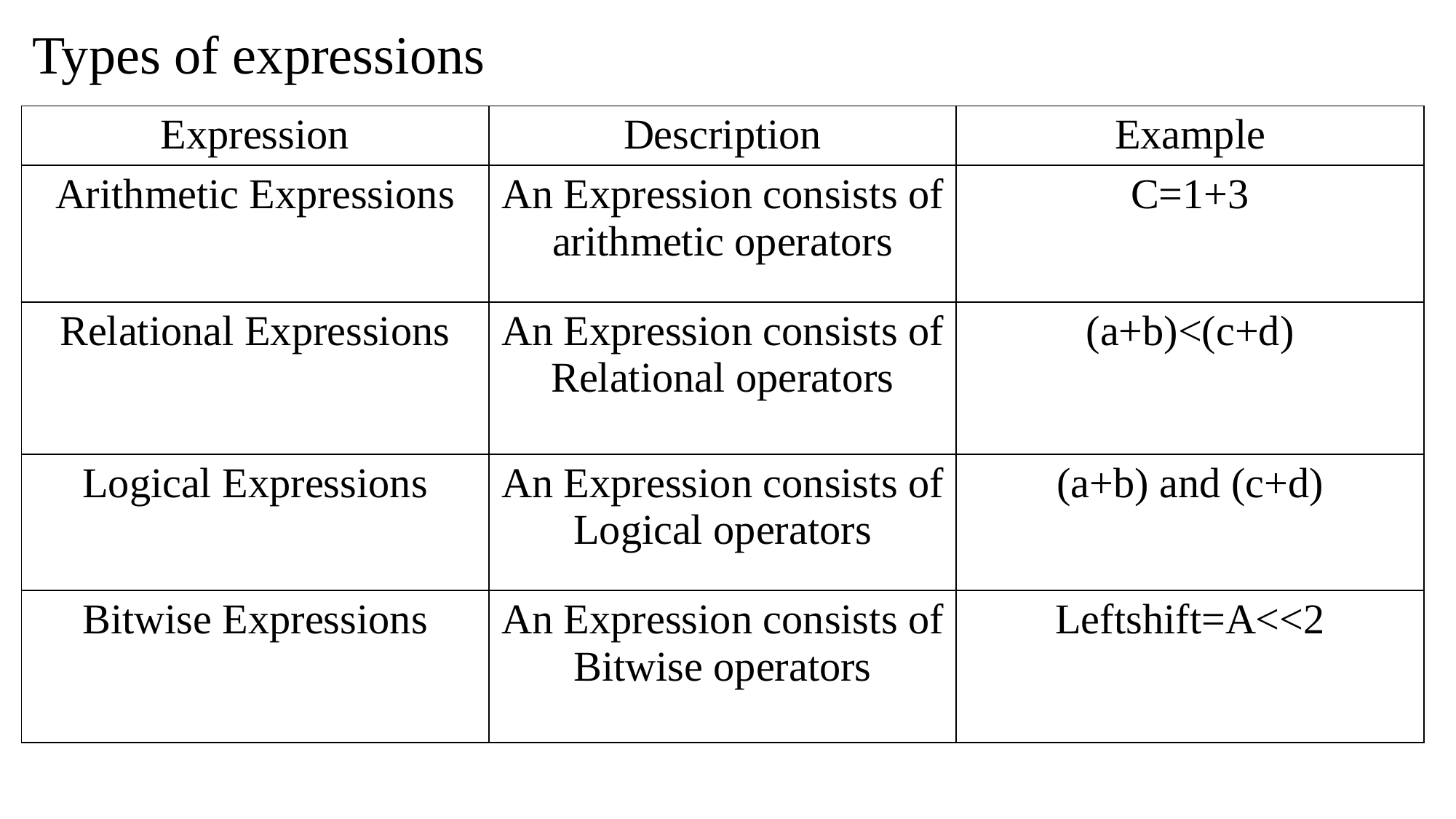

# Types of expressions
| Expression | Description | Example |
| --- | --- | --- |
| Arithmetic Expressions | An Expression consists of arithmetic operators | C=1+3 |
| Relational Expressions | An Expression consists of Relational operators | (a+b)<(c+d) |
| Logical Expressions | An Expression consists of Logical operators | (a+b) and (c+d) |
| Bitwise Expressions | An Expression consists of Bitwise operators | Leftshift=A<<2 |